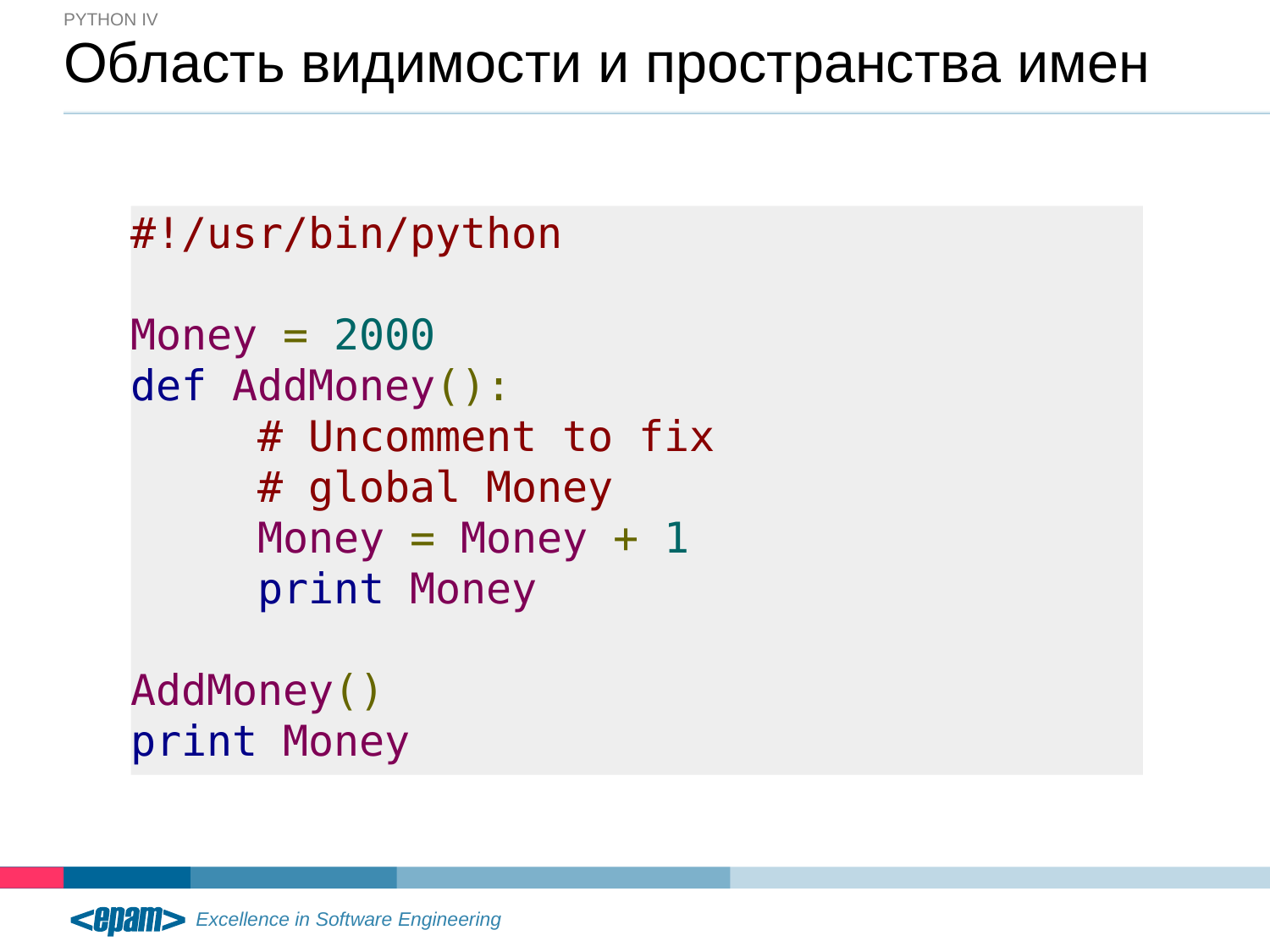

Python IV
# Область видимости и пространства имен

#!/usr/bin/python

Money = 2000
def AddMoney():
	# Uncomment to fix
	# global Money
	Money = Money + 1
	print Money

AddMoney()
print Money